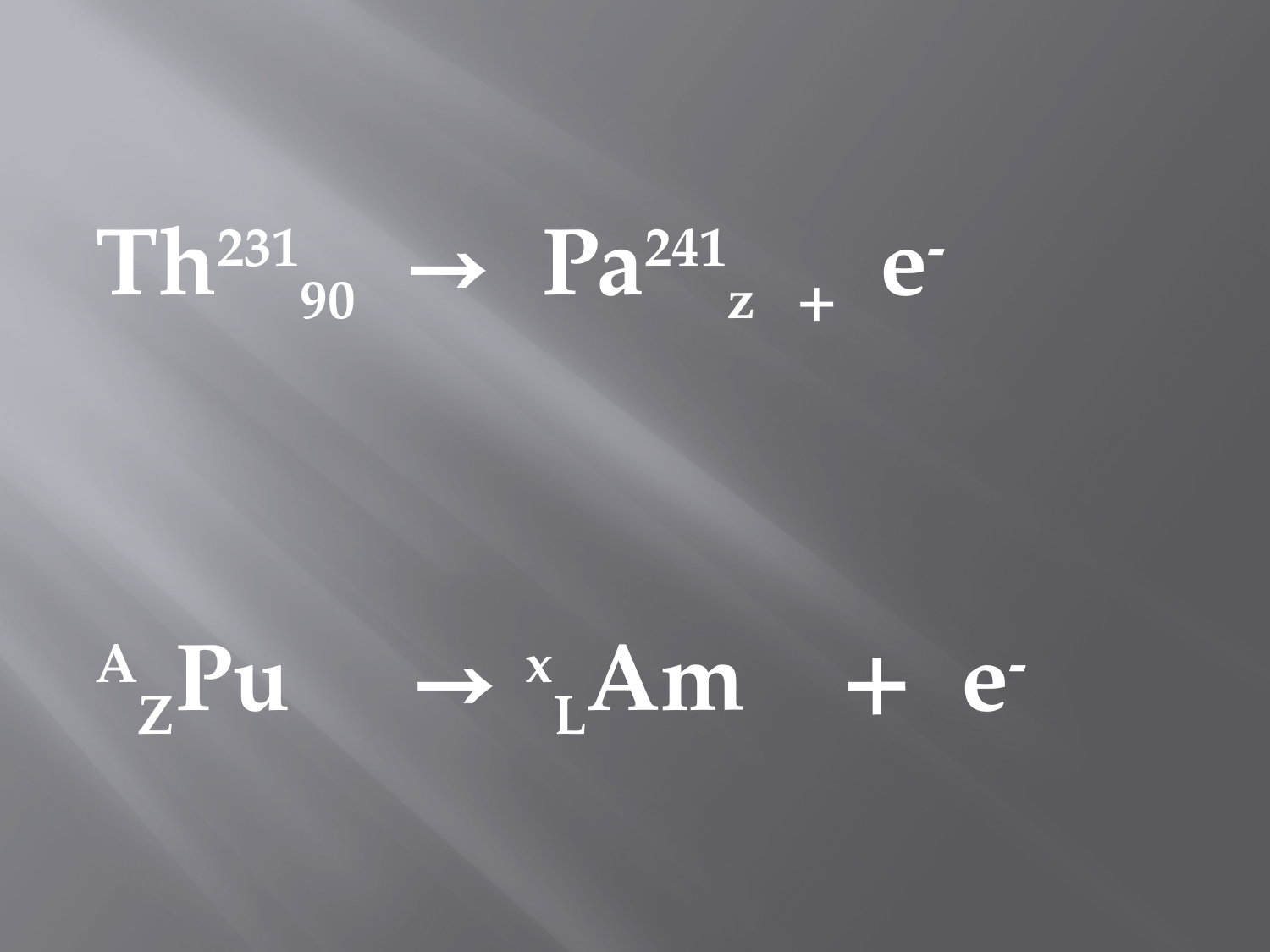

Th23190  →  Pa241z   +   e-

AZPu     → xLAm    +  e-